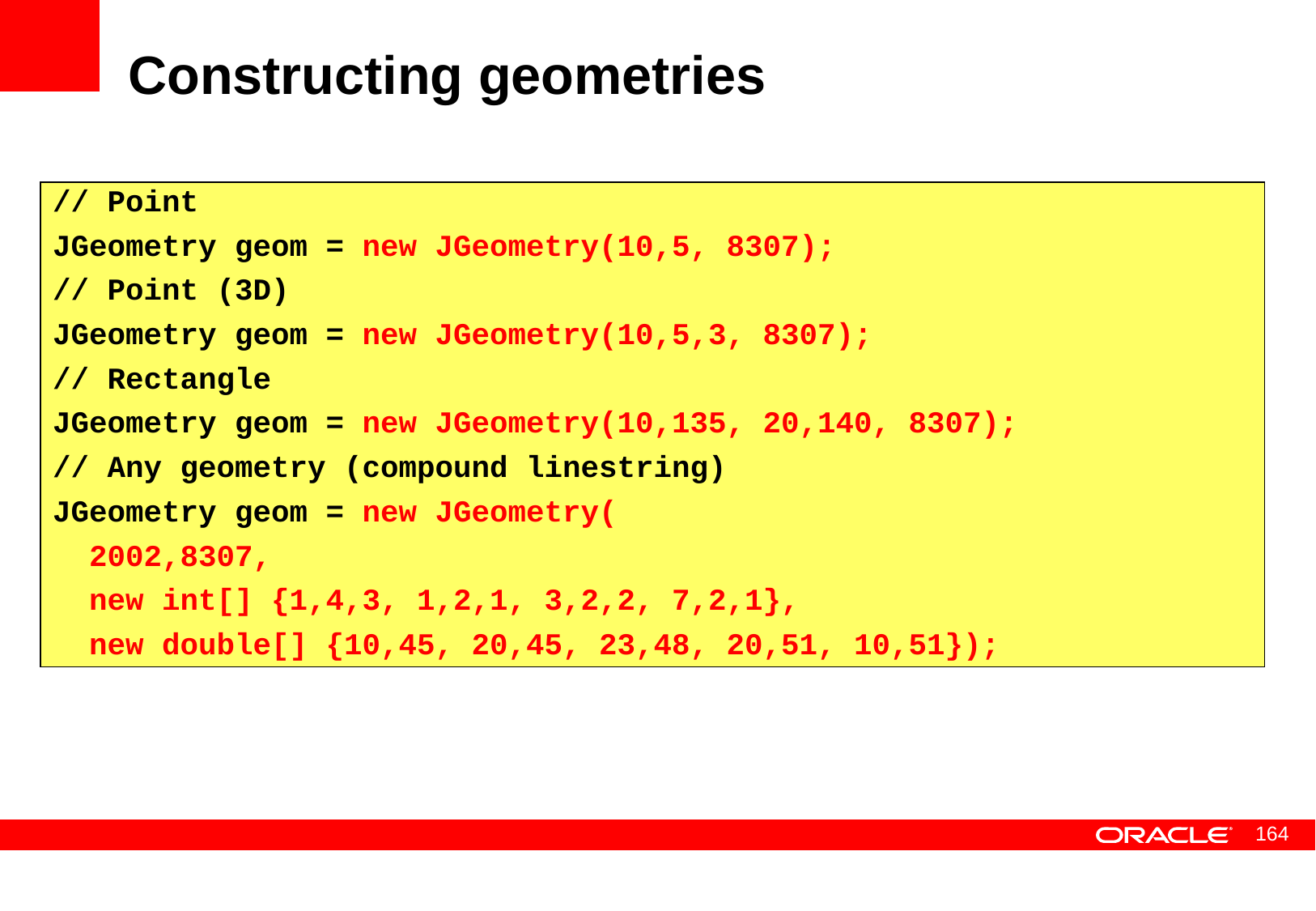

# Constructing geometries
// Point
JGeometry geom = new JGeometry(10,5, 8307);
// Point (3D)
JGeometry geom = new JGeometry(10,5,3, 8307);
// Rectangle
JGeometry geom = new JGeometry(10,135, 20,140, 8307);
// Any geometry (compound linestring)
JGeometry geom = new JGeometry(
  2002,8307,
  new int[] {1,4,3, 1,2,1, 3,2,2, 7,2,1},
  new double[] {10,45, 20,45, 23,48, 20,51, 10,51});